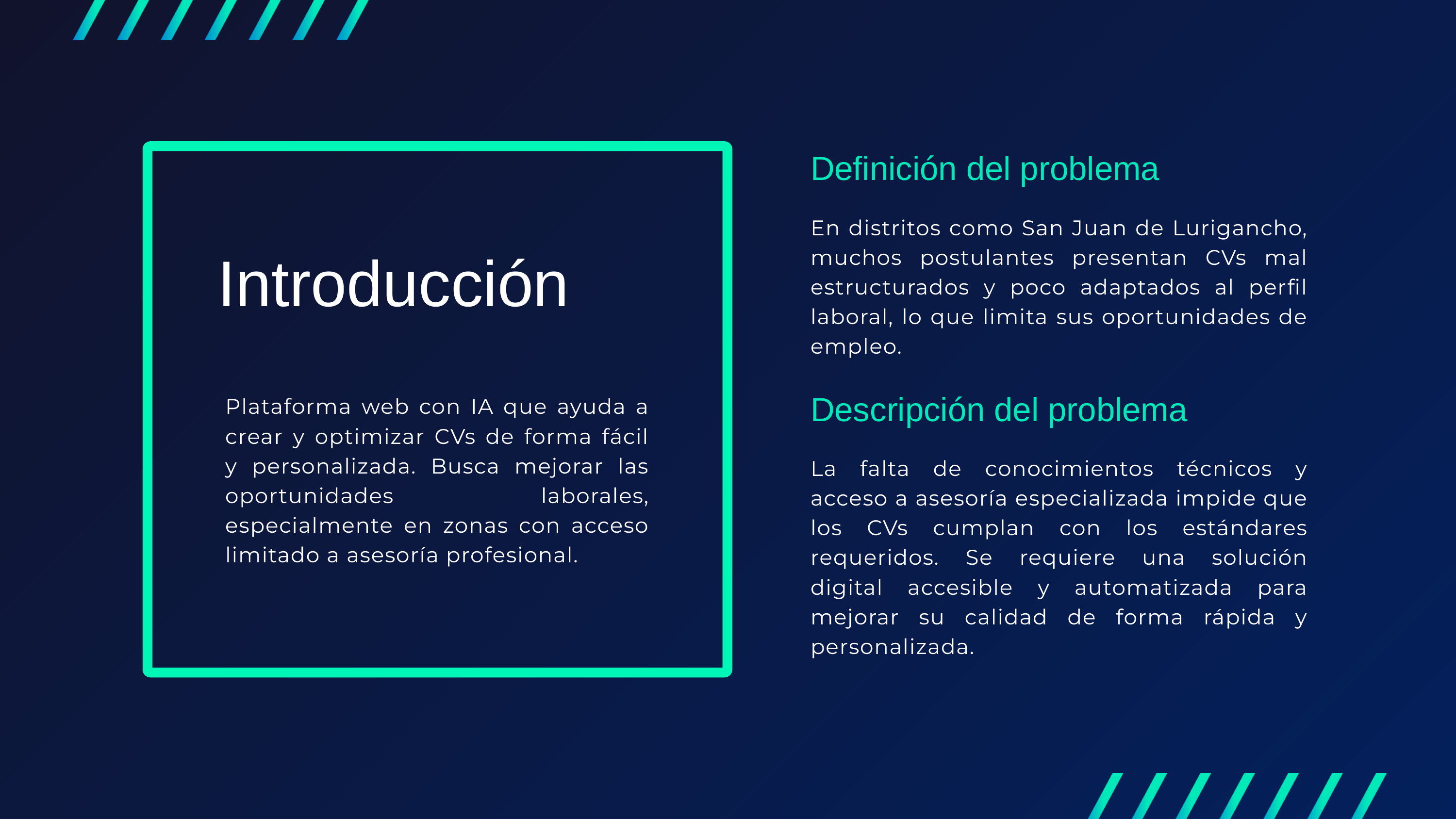

Definición del problema

En distritos como San Juan de Lurigancho, muchos postulantes presentan CVs mal estructurados y poco adaptados al perfil laboral, lo que limita sus oportunidades de empleo.
Introducción
Descripción del problema
Plataforma web con IA que ayuda a crear y optimizar CVs de forma fácil y personalizada. Busca mejorar las oportunidades laborales, especialmente en zonas con acceso limitado a asesoría profesional.
La falta de conocimientos técnicos y acceso a asesoría especializada impide que los CVs cumplan con los estándares requeridos. Se requiere una solución digital accesible y automatizada para mejorar su calidad de forma rápida y personalizada.